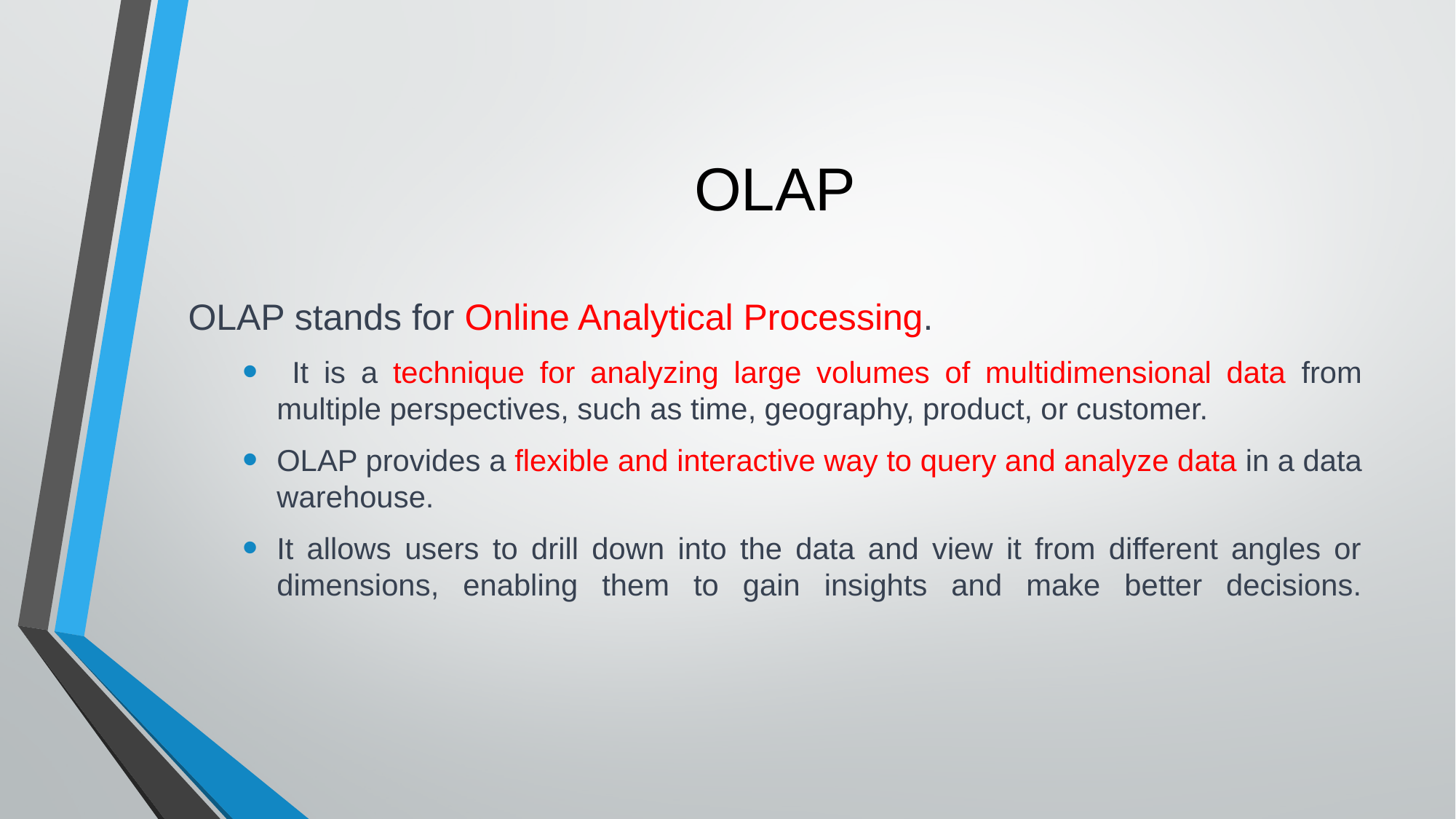

# OLAP
OLAP stands for Online Analytical Processing.
 It is a technique for analyzing large volumes of multidimensional data from multiple perspectives, such as time, geography, product, or customer.
OLAP provides a flexible and interactive way to query and analyze data in a data warehouse.
It allows users to drill down into the data and view it from different angles or dimensions, enabling them to gain insights and make better decisions.